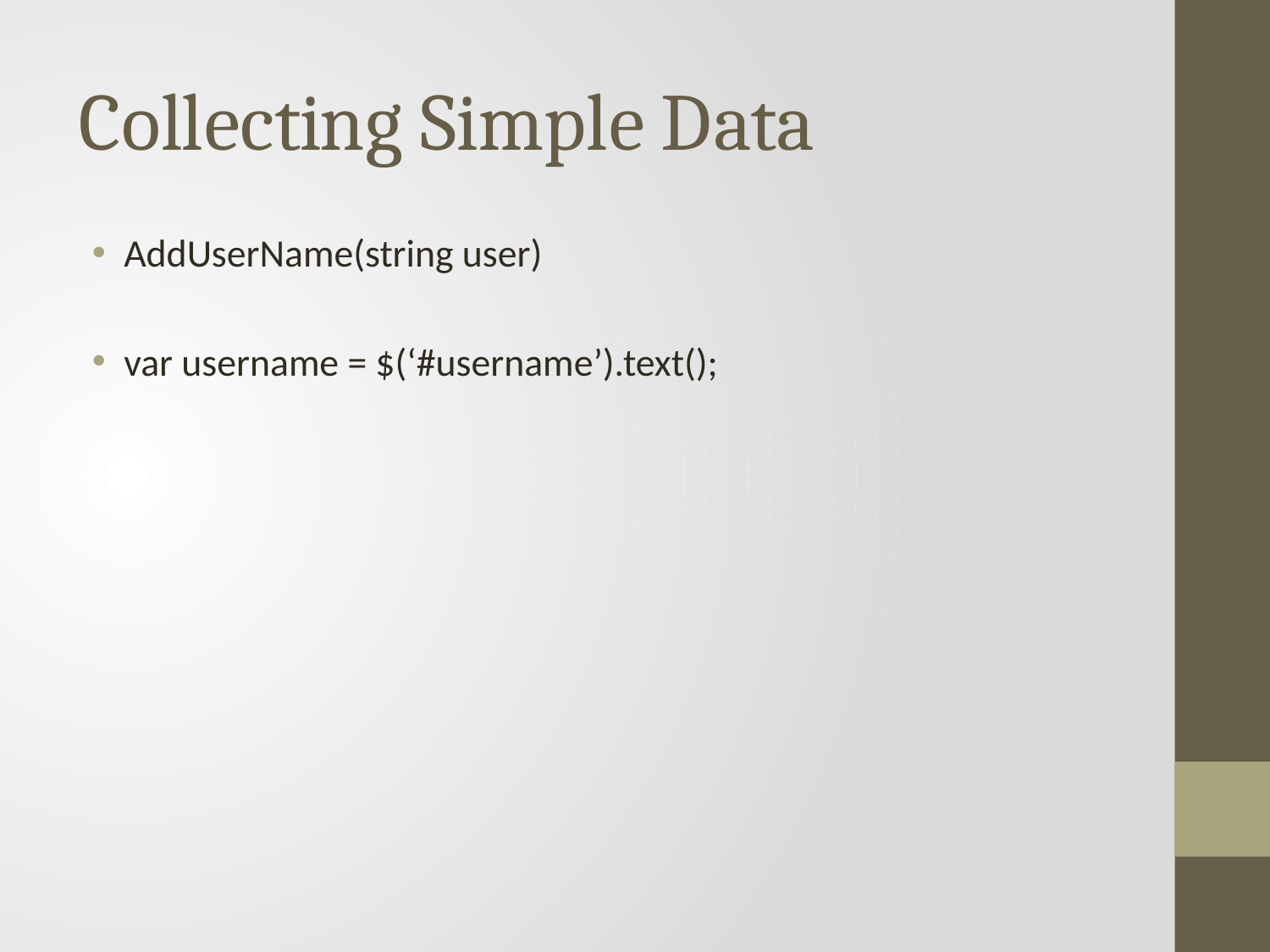

# Collecting Simple Data
AddUserName(string user)

var username = $(‘#username’).text();